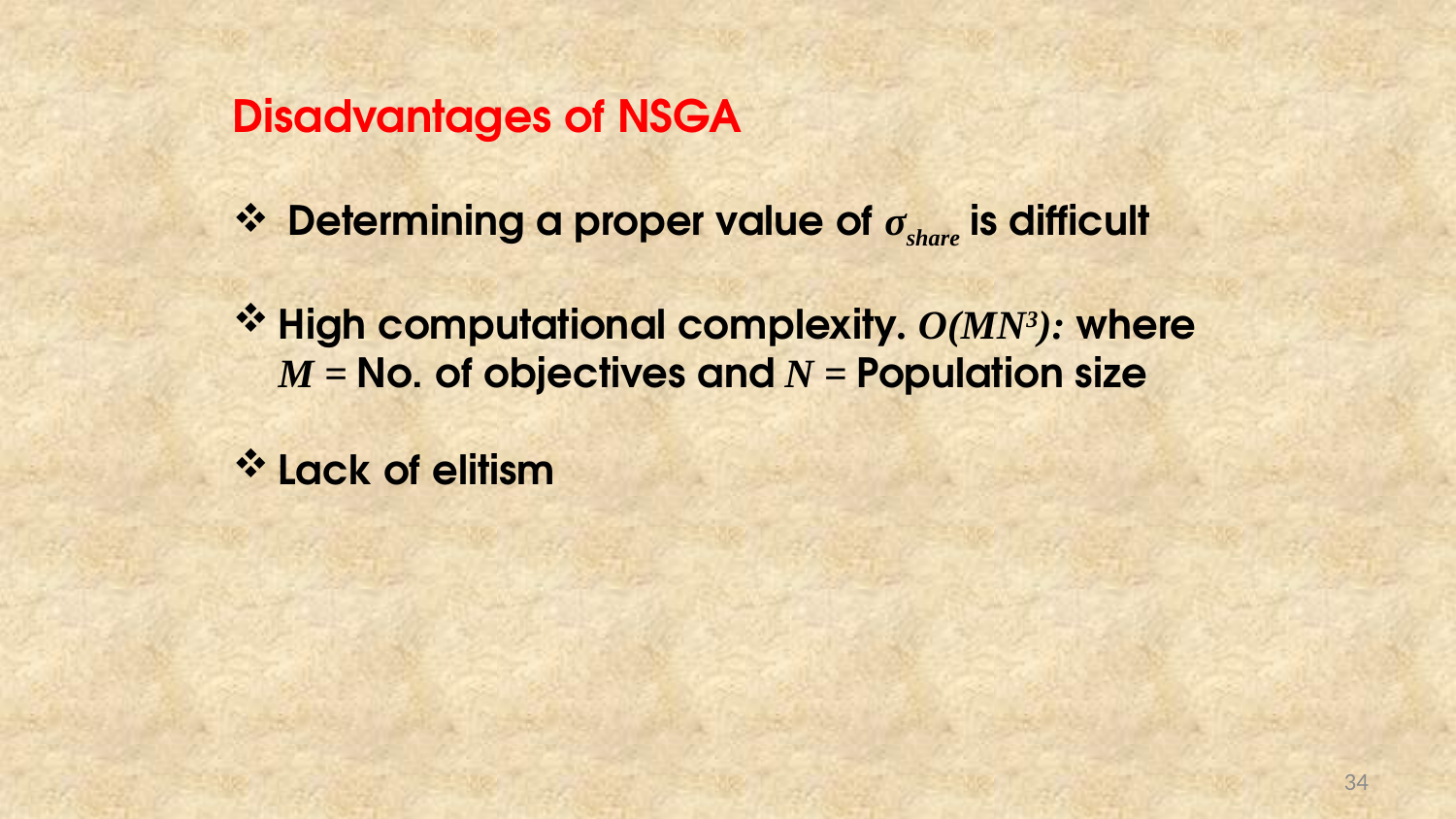

Disadvantages of NSGA

Determining a proper value of σshare is difficult

High computational complexity. O(MN3): where M = No. of objectives and N = Population size

Lack of elitism
34